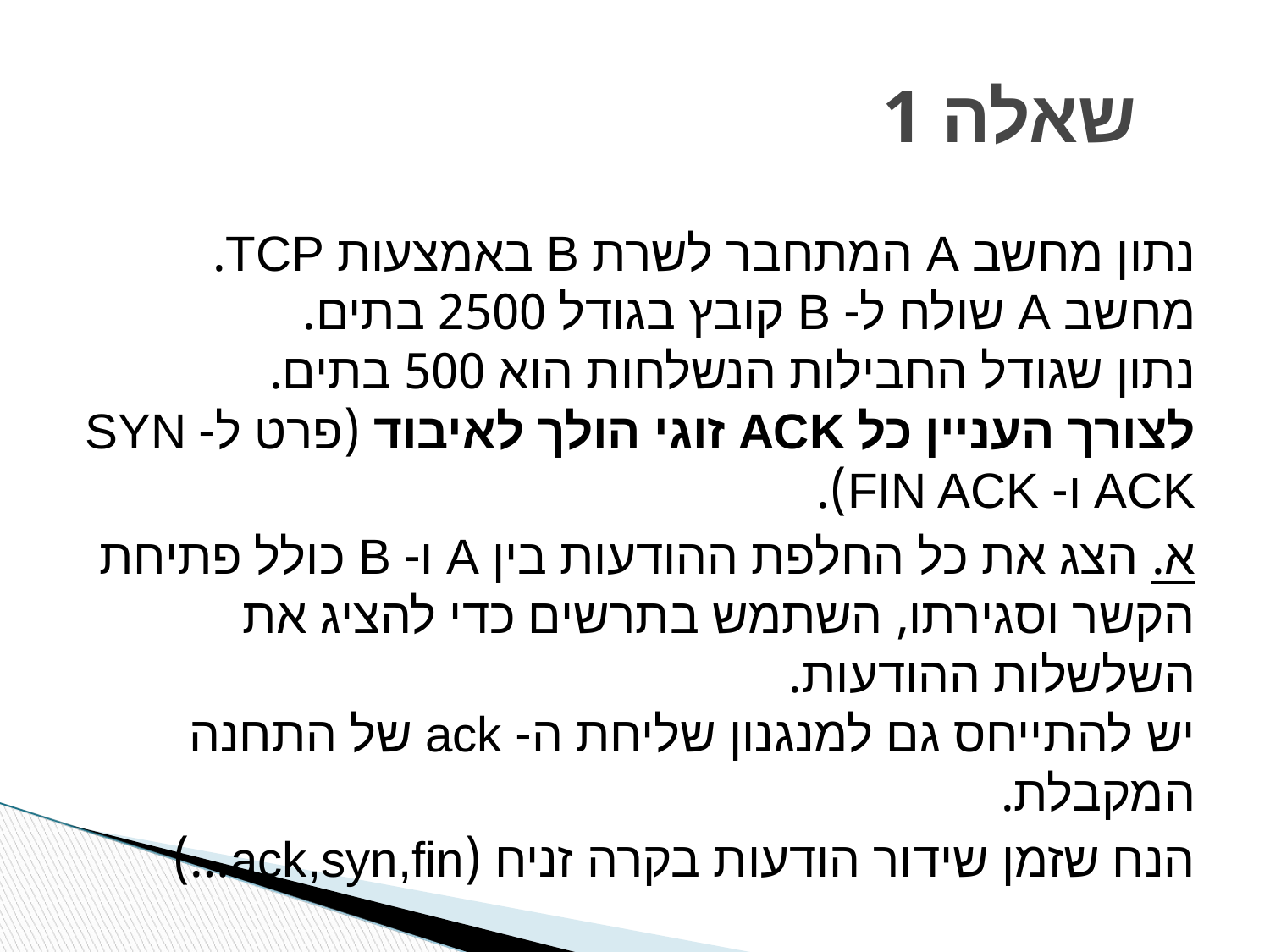

שאלה 1
נתון מחשב A המתחבר לשרת B באמצעות TCP.
מחשב A שולח ל- B קובץ בגודל 2500 בתים.
נתון שגודל החבילות הנשלחות הוא 500 בתים.
לצורך העניין כל ACK זוגי הולך לאיבוד (פרט ל- SYN ACK ו- FIN ACK).
א. הצג את כל החלפת ההודעות בין A ו- B כולל פתיחת הקשר וסגירתו, השתמש בתרשים כדי להציג את השלשלות ההודעות.
יש להתייחס גם למנגנון שליחת ה- ack של התחנה המקבלת.
הנח שזמן שידור הודעות בקרה זניח (ack,syn,fin…)